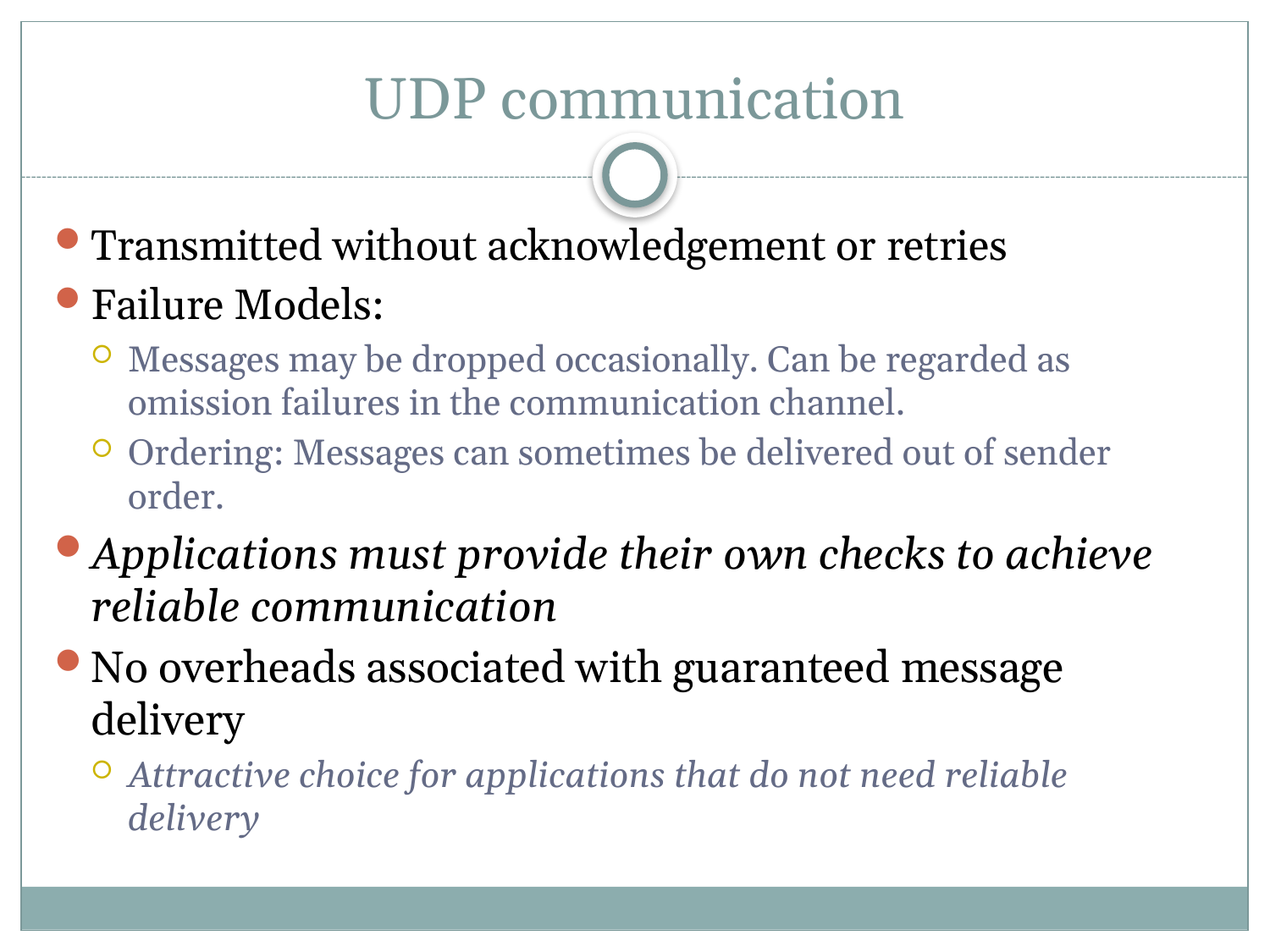

# UDP communication
Transmitted without acknowledgement or retries
Failure Models:
Messages may be dropped occasionally. Can be regarded as omission failures in the communication channel.
Ordering: Messages can sometimes be delivered out of sender order.
Applications must provide their own checks to achieve reliable communication
No overheads associated with guaranteed message delivery
Attractive choice for applications that do not need reliable delivery